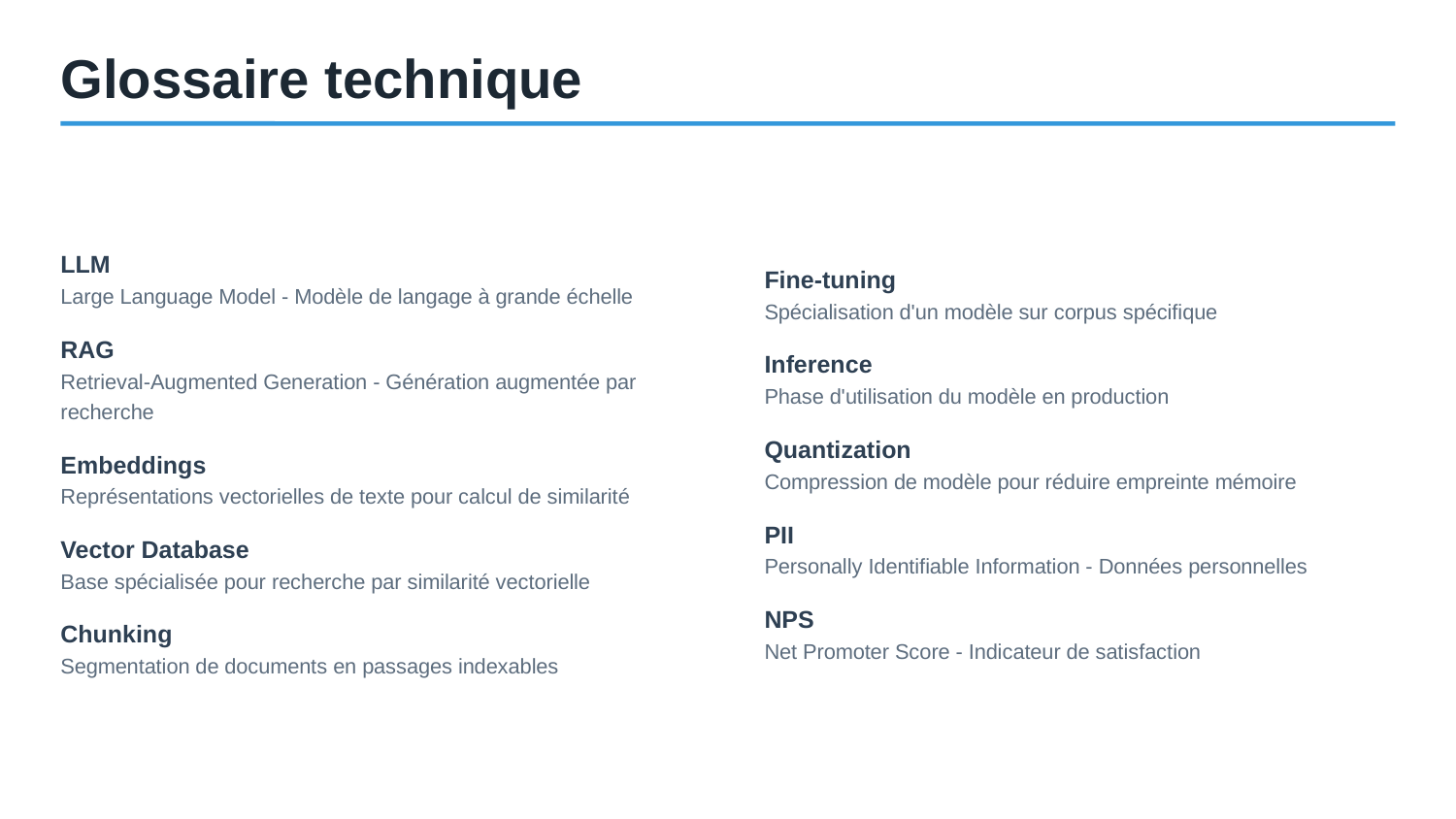

Glossaire technique

LLM
Fine-tuning
Large Language Model - Modèle de langage à grande échelle
Spécialisation d'un modèle sur corpus spécifique
RAG
Inference
Retrieval-Augmented Generation - Génération augmentée par recherche
Phase d'utilisation du modèle en production
Quantization
Embeddings
Compression de modèle pour réduire empreinte mémoire
Représentations vectorielles de texte pour calcul de similarité
PII
Vector Database
Personally Identifiable Information - Données personnelles
Base spécialisée pour recherche par similarité vectorielle
NPS
Chunking
Net Promoter Score - Indicateur de satisfaction
Segmentation de documents en passages indexables